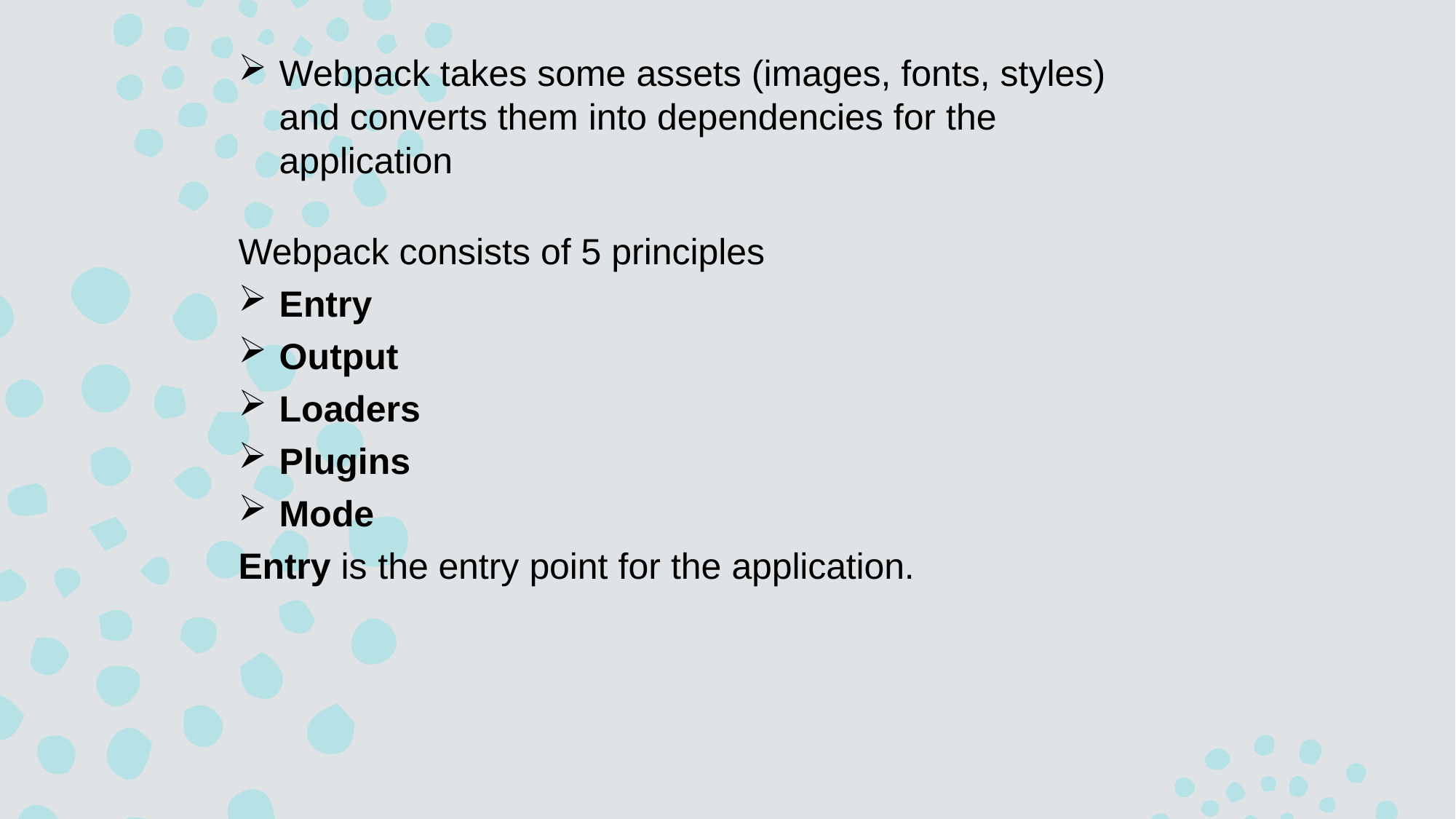

Webpack takes some assets (images, fonts, styles) and converts them into dependencies for the application

Webpack consists of 5 principles
Entry
Output
Loaders
Plugins
Mode
Entry is the entry point for the application.